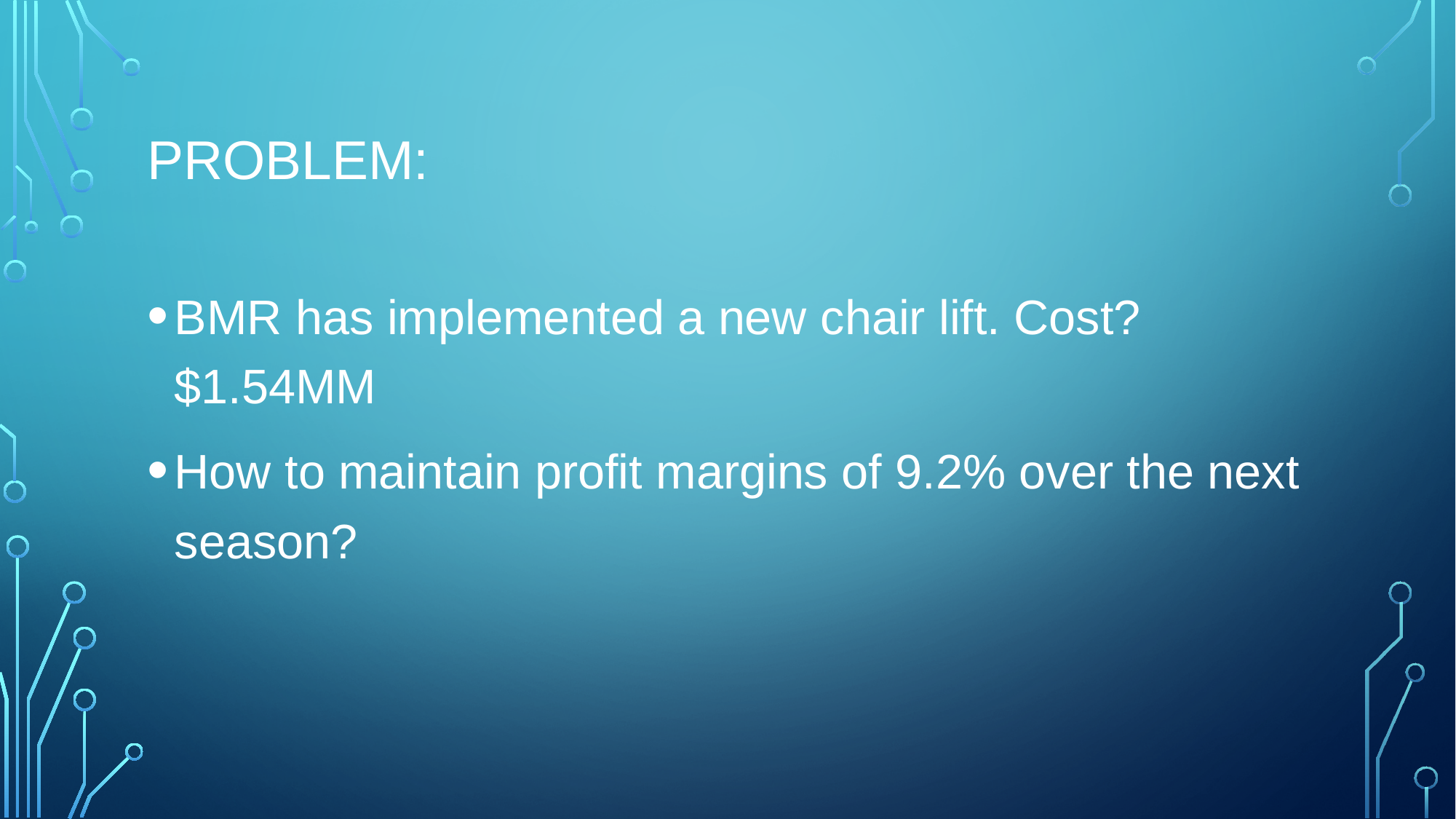

# Problem:
BMR has implemented a new chair lift. Cost? $1.54MM
How to maintain profit margins of 9.2% over the next season?